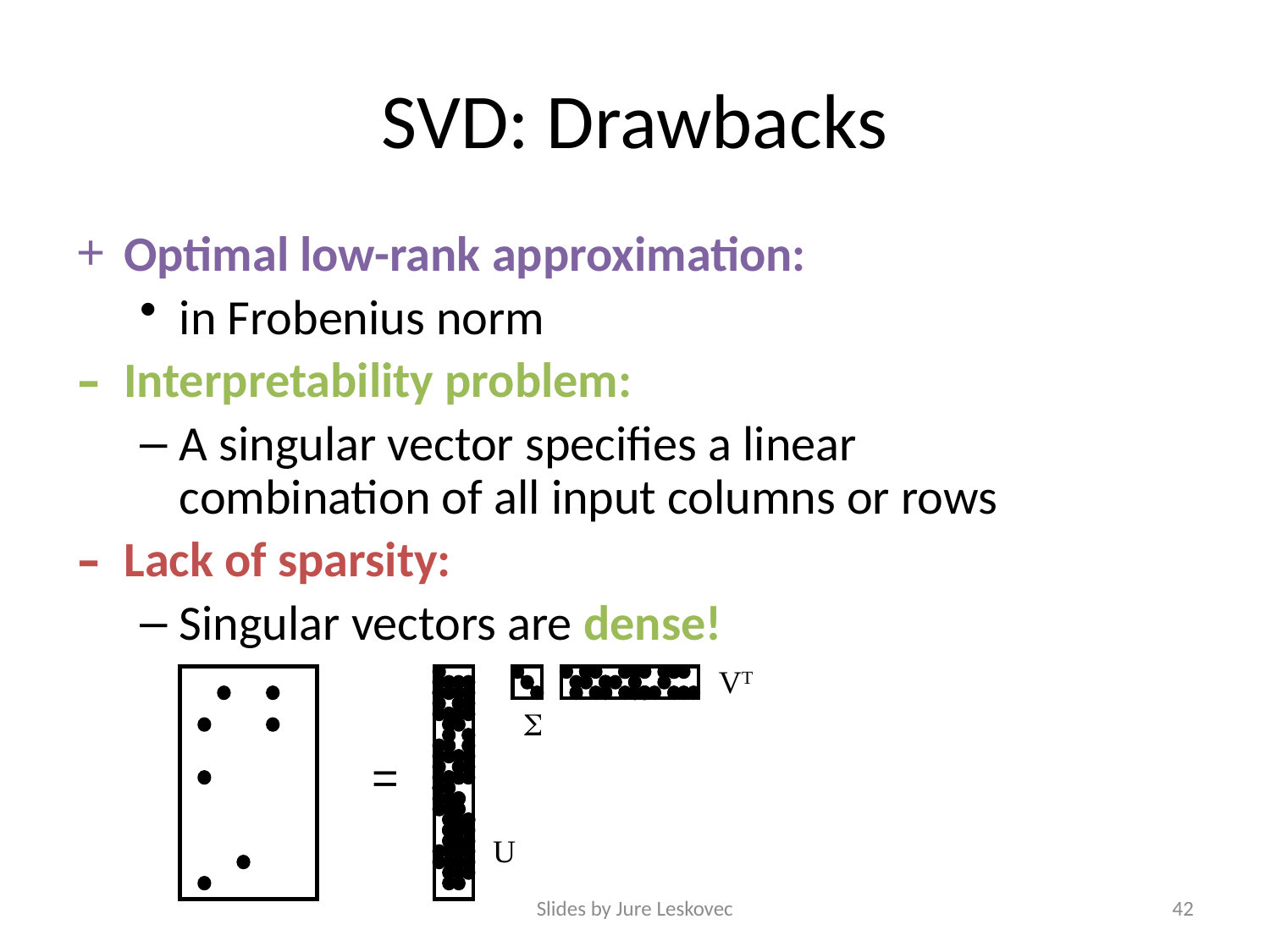

# SVD: Drawbacks
Optimal low-rank approximation:
in Frobenius norm
Interpretability problem:
A singular vector specifies a linear
combination of all input columns or rows
Lack of sparsity:
Singular vectors are dense!
VT

=

Σ
U
Slides by Jure Leskovec
42